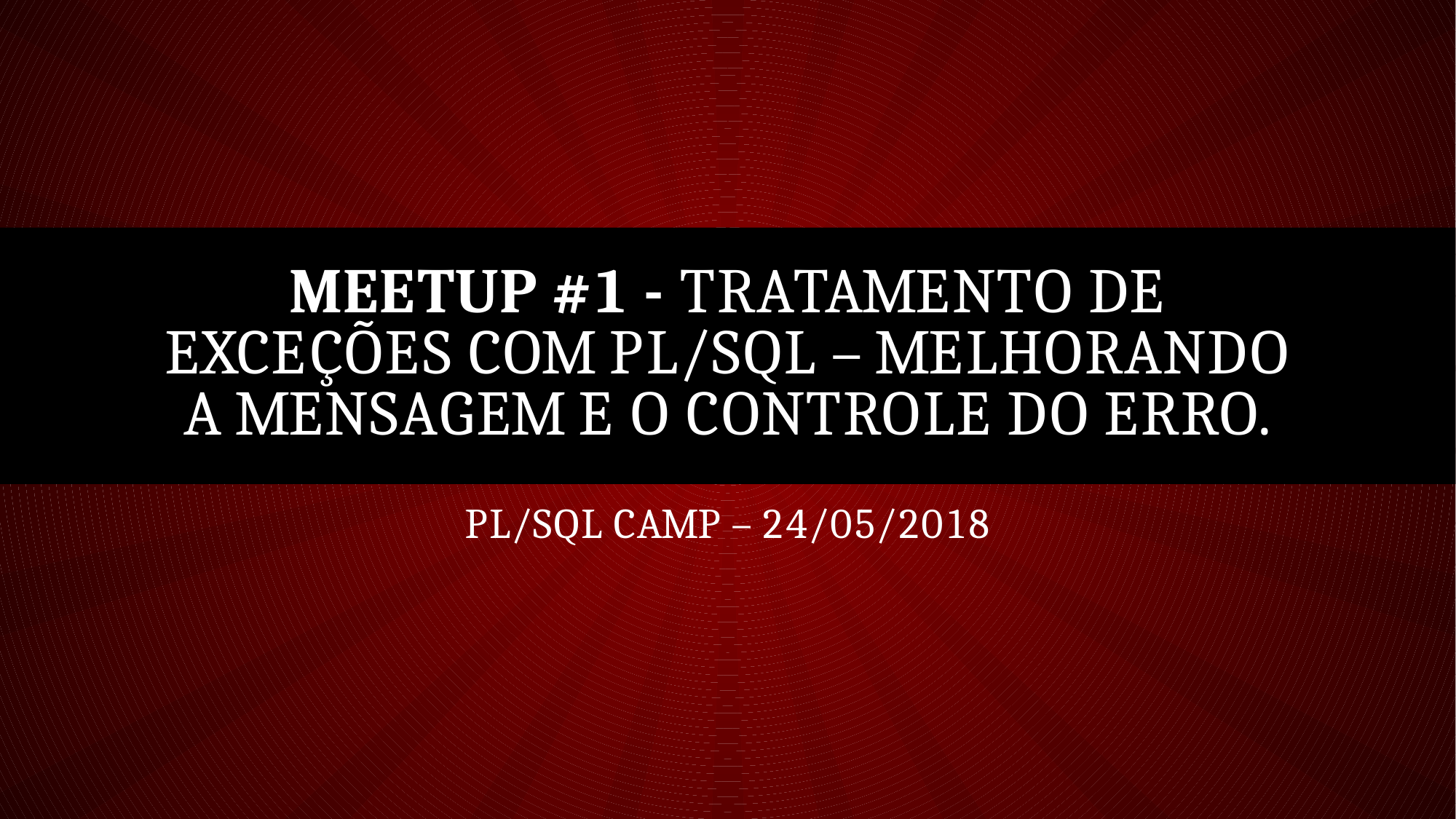

# Meetup #1 - Tratamento de exceções com PL/SQL – Melhorando a mensagem e o controle do erro.
PL/SQL CAMP – 24/05/2018